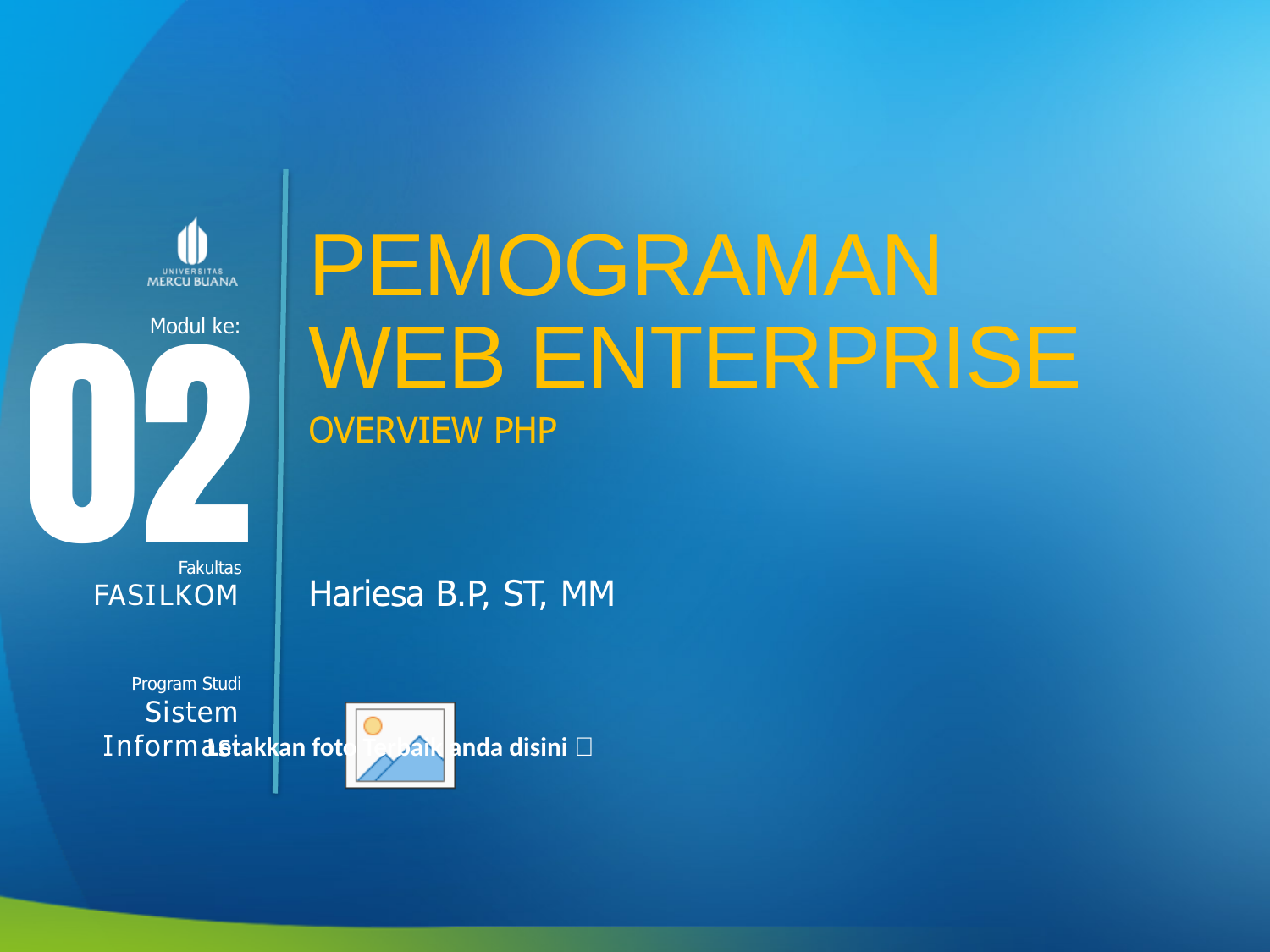

PEMOGRAMAN
WEB ENTERPRISE
02
OVERVIEW PHP
Hariesa B.P, ST, MM
FASILKOM

Sistem Informasi